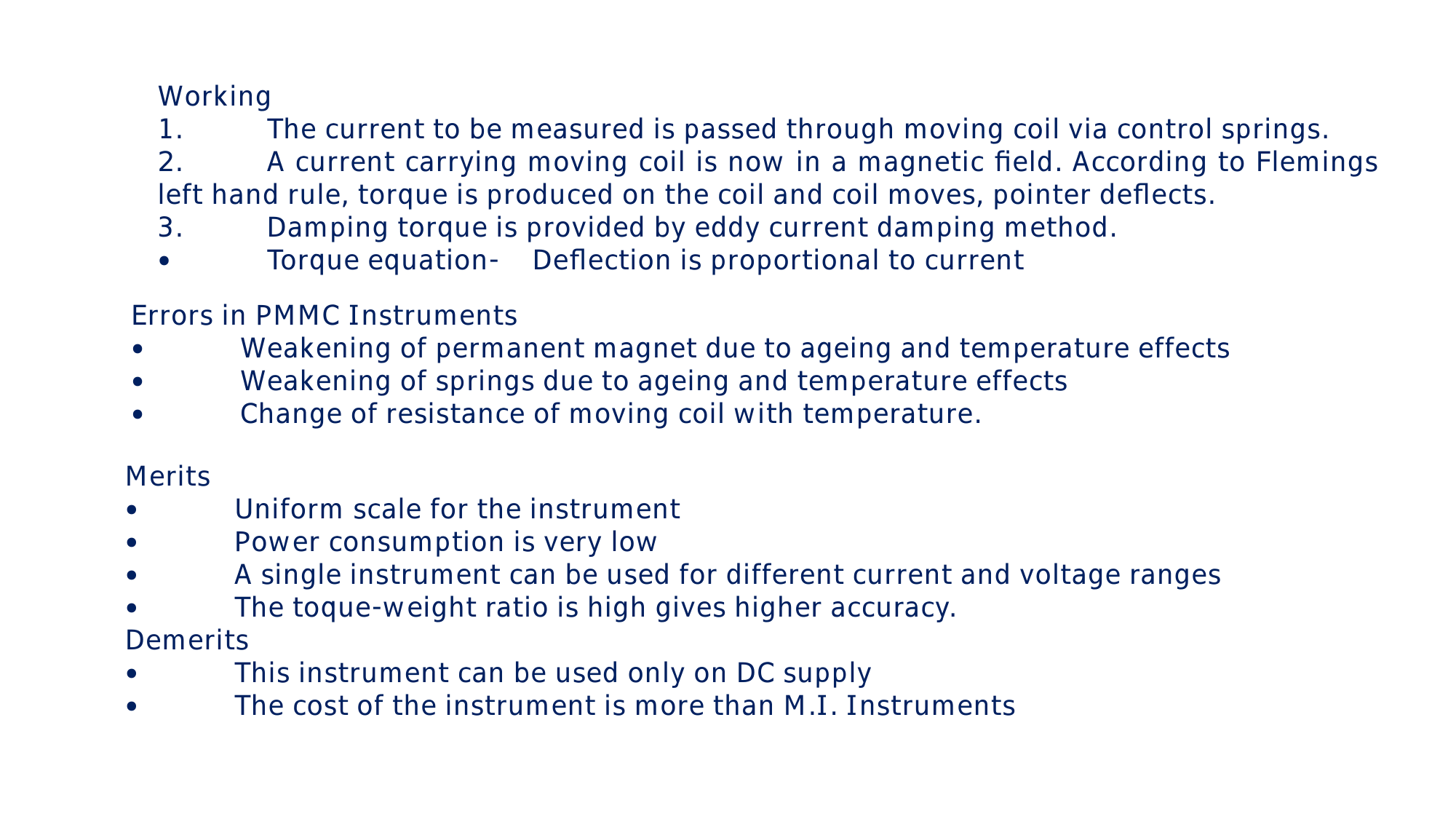

Working
1.	The current to be measured is passed through moving coil via control springs.
2.	A current carrying moving coil is now in a magnetic field. According to Flemings left hand rule, torque is produced on the coil and coil moves, pointer deflects.
3.	Damping torque is provided by eddy current damping method.
•	Torque equation-    Deflection is proportional to current
Errors in PMMC Instruments
•	Weakening of permanent magnet due to ageing and temperature effects
•	Weakening of springs due to ageing and temperature effects
•	Change of resistance of moving coil with temperature.
Merits
•	Uniform scale for the instrument
•	Power consumption is very low
•	A single instrument can be used for different current and voltage ranges
•	The toque-weight ratio is high gives higher accuracy.
Demerits
•	This instrument can be used only on DC supply
•	The cost of the instrument is more than M.I. Instruments